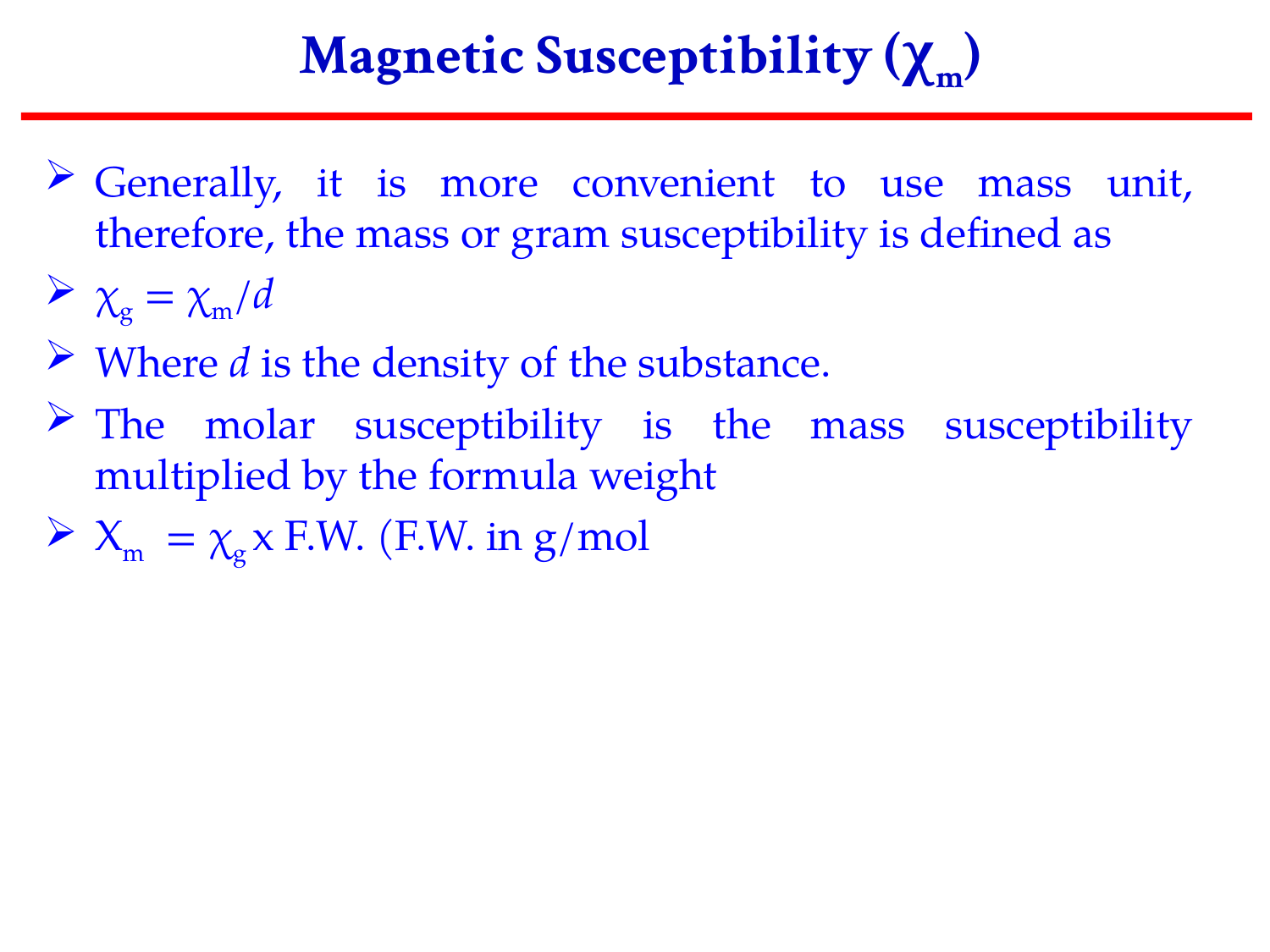

Magnetic Susceptibility (χm)

Generally, it is more convenient to use mass unit, therefore, the mass or gram susceptibility is defined as
χg = χm/d
Where d is the density of the substance.
The molar susceptibility is the mass susceptibility multiplied by the formula weight
Χm  = χg x F.W. (F.W. in g/mol